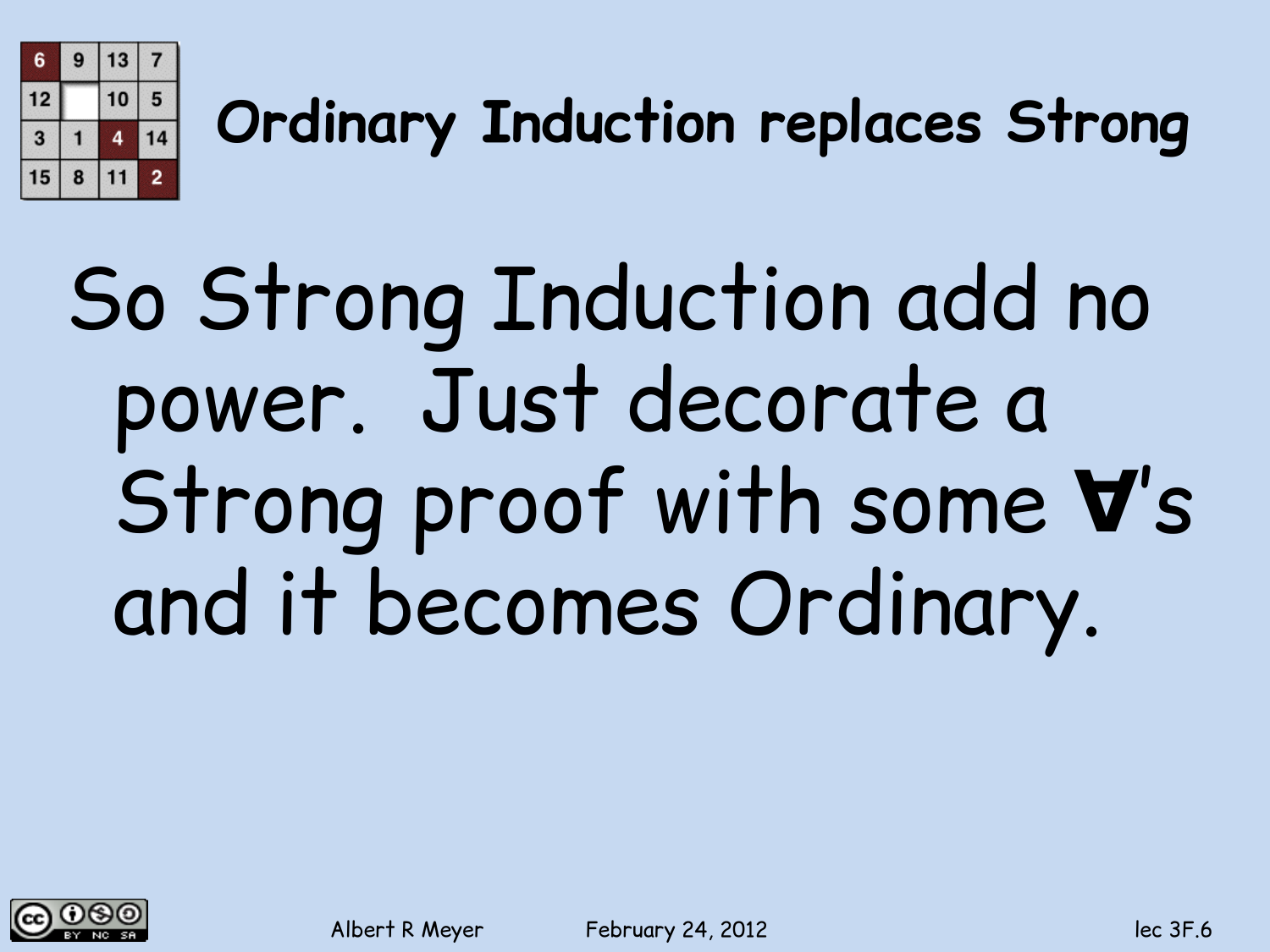

# Ordinary Induction replaces Strong
So Strong Induction add no power.  Just decorate a Strong proof with some ∀’s and it becomes Ordinary.